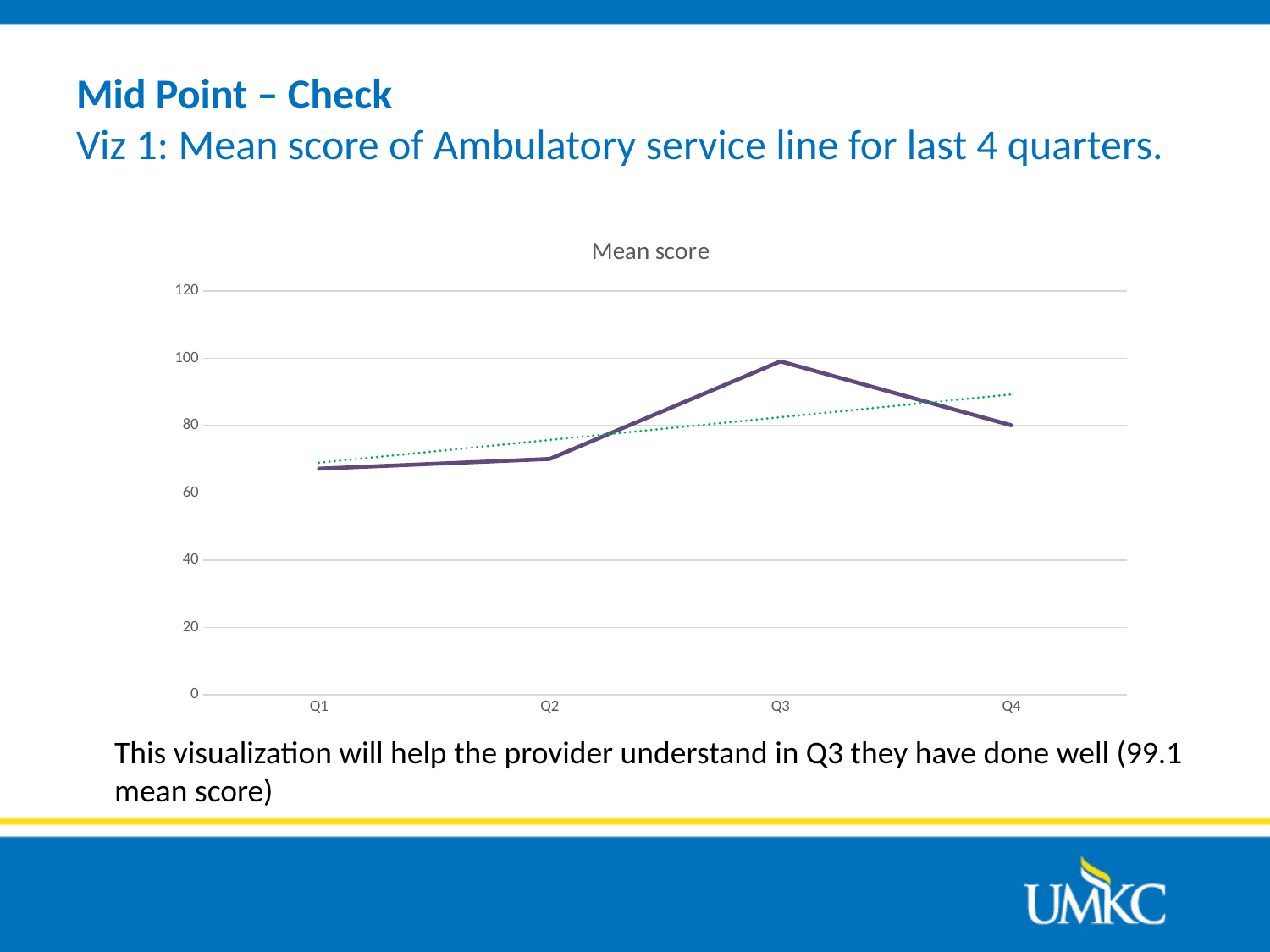

# Mid Point – Check Viz 1: Mean score of Ambulatory service line for last 4 quarters.

### Chart: Mean score

| Category | Top Box score |
|---|---|
| Q1 | 67.2 |
| Q2 | 70.1 |
| Q3 | 99.1 |
| Q4 | 80.1 |
This visualization will help the provider understand in Q3 they have done well (99.1 mean score)